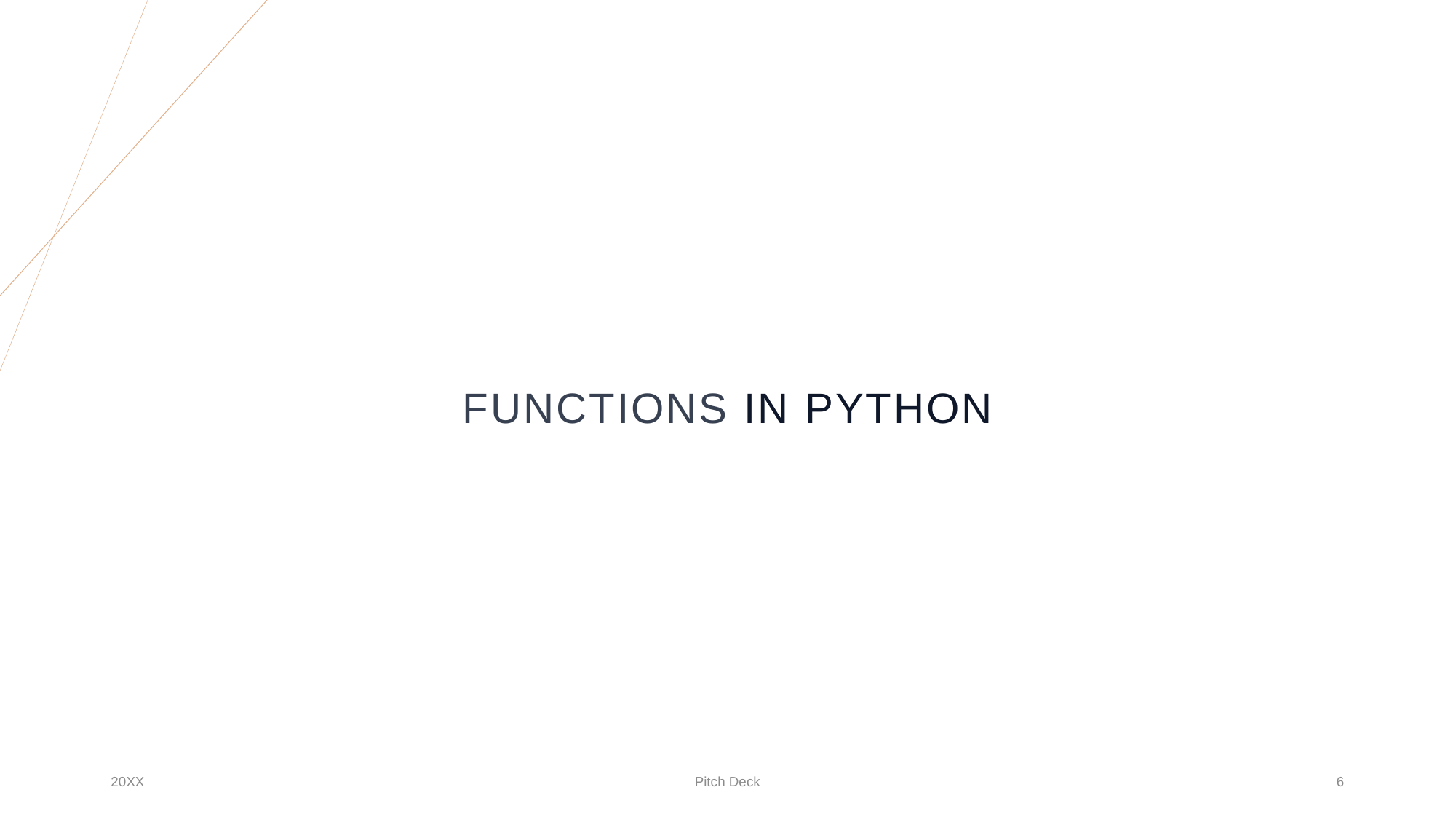

# Functions in Python
20XX
Pitch Deck
6